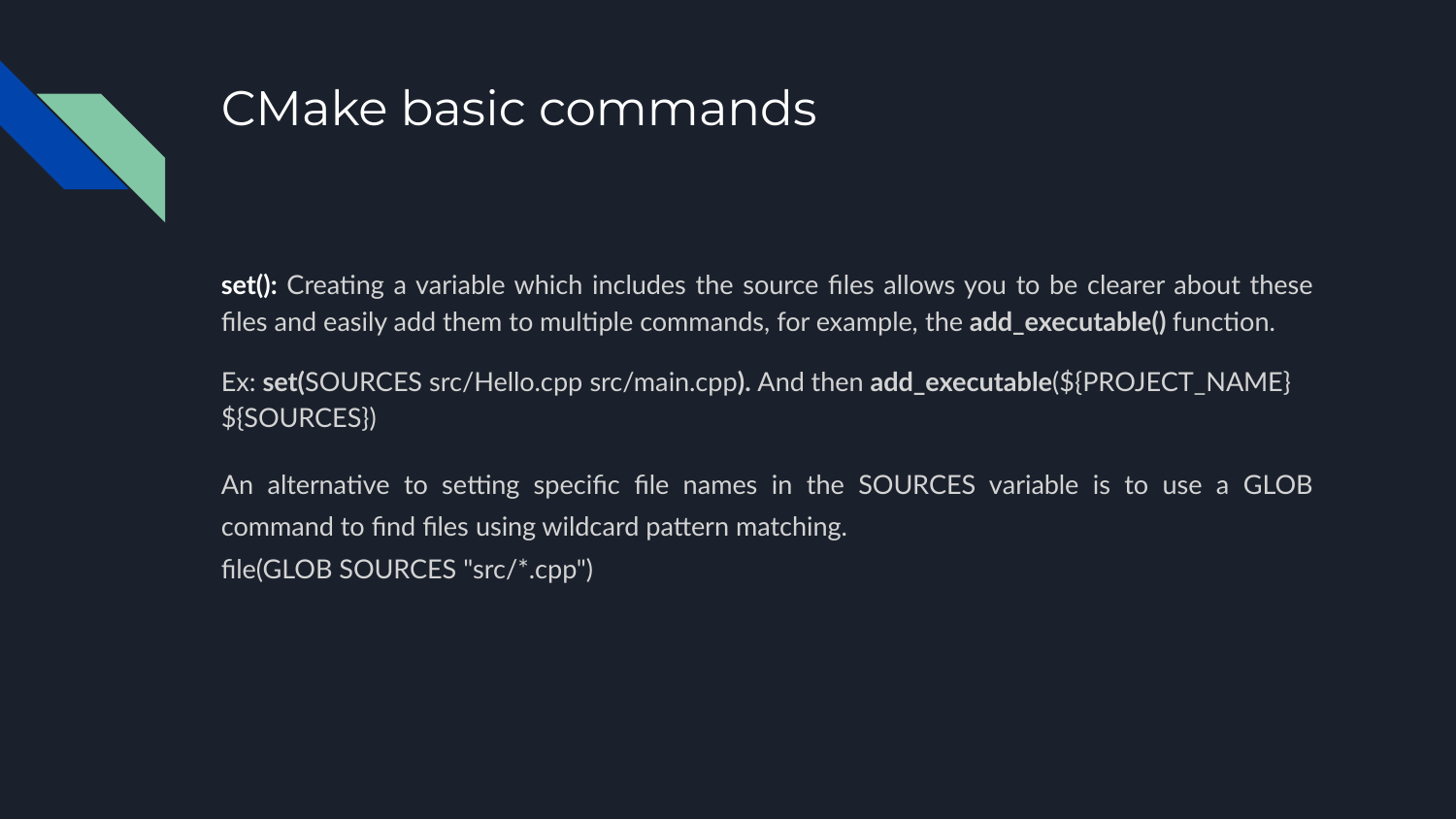

# CMake basic commands
set(): Creating a variable which includes the source files allows you to be clearer about these files and easily add them to multiple commands, for example, the add_executable() function.
Ex: set(SOURCES src/Hello.cpp src/main.cpp). And then add_executable(${PROJECT_NAME} ${SOURCES})
An alternative to setting specific file names in the SOURCES variable is to use a GLOB command to find files using wildcard pattern matching.
file(GLOB SOURCES "src/*.cpp")